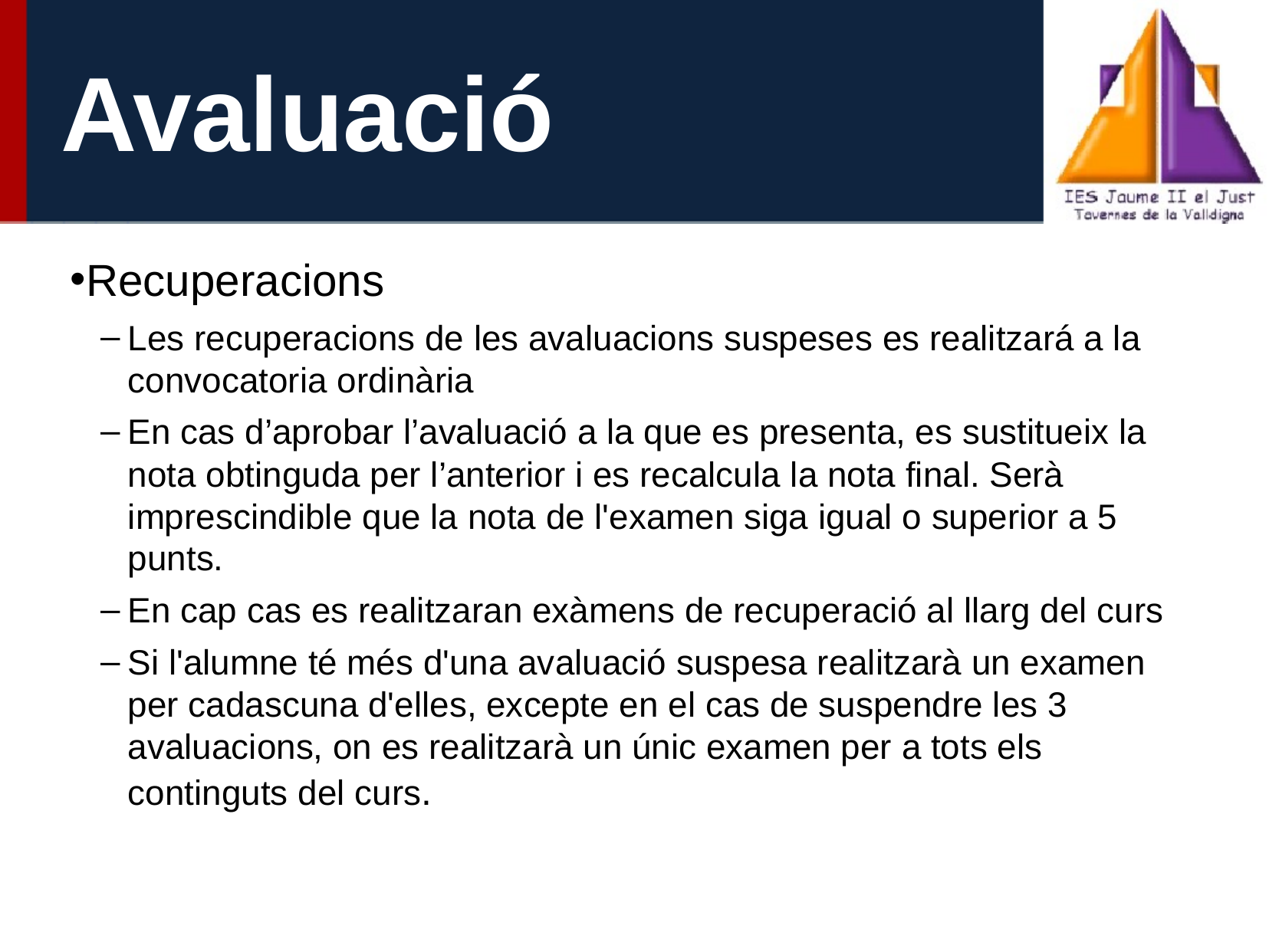

# Avaluació
Recuperacions
Les recuperacions de les avaluacions suspeses es realitzará a la convocatoria ordinària
En cas d’aprobar l’avaluació a la que es presenta, es sustitueix la nota obtinguda per l’anterior i es recalcula la nota final. Serà imprescindible que la nota de l'examen siga igual o superior a 5 punts.
En cap cas es realitzaran exàmens de recuperació al llarg del curs
Si l'alumne té més d'una avaluació suspesa realitzarà un examen per cadascuna d'elles, excepte en el cas de suspendre les 3 avaluacions, on es realitzarà un únic examen per a tots els continguts del curs.